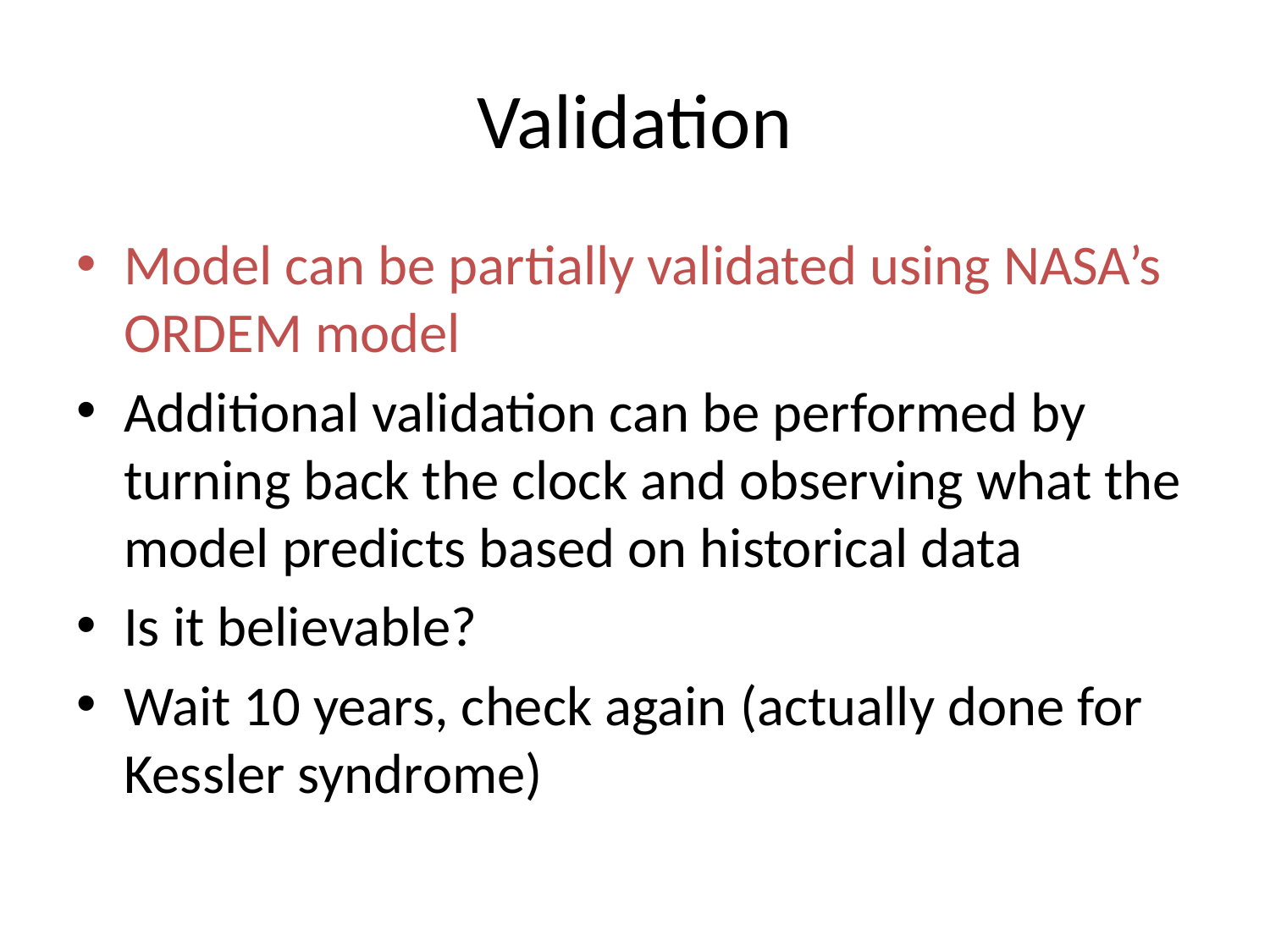

# Validation
Model can be partially validated using NASA’s ORDEM model
Additional validation can be performed by turning back the clock and observing what the model predicts based on historical data
Is it believable?
Wait 10 years, check again (actually done for Kessler syndrome)